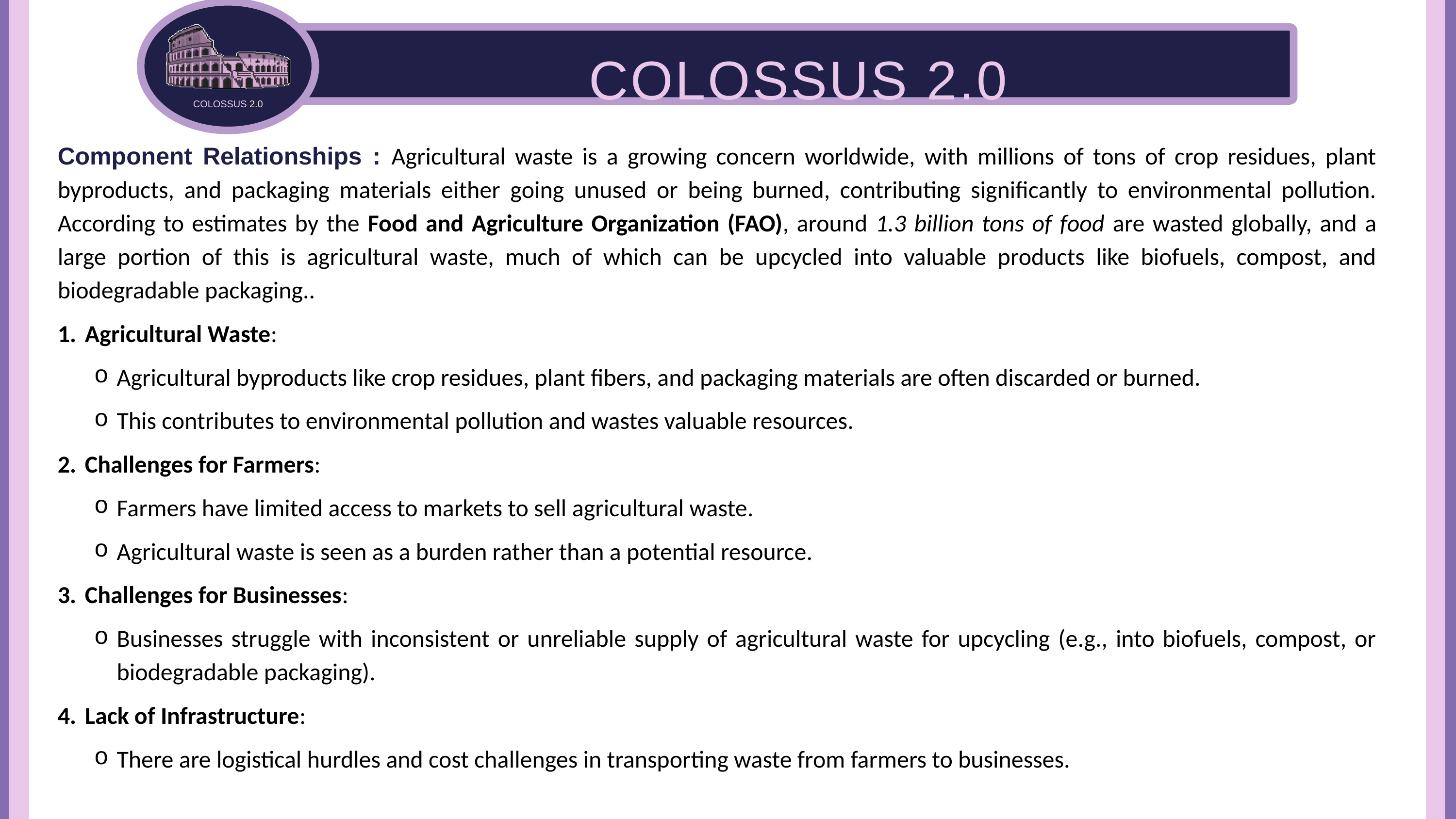

COLOSSUS 2.0
COLOSSUS 2.0
Component Relationships : Agricultural waste is a growing concern worldwide, with millions of tons of crop residues, plant byproducts, and packaging materials either going unused or being burned, contributing significantly to environmental pollution. According to estimates by the Food and Agriculture Organization (FAO), around 1.3 billion tons of food are wasted globally, and a large portion of this is agricultural waste, much of which can be upcycled into valuable products like biofuels, compost, and biodegradable packaging..
Agricultural Waste:
Agricultural byproducts like crop residues, plant fibers, and packaging materials are often discarded or burned.
This contributes to environmental pollution and wastes valuable resources.
Challenges for Farmers:
Farmers have limited access to markets to sell agricultural waste.
Agricultural waste is seen as a burden rather than a potential resource.
Challenges for Businesses:
Businesses struggle with inconsistent or unreliable supply of agricultural waste for upcycling (e.g., into biofuels, compost, or biodegradable packaging).
Lack of Infrastructure:
There are logistical hurdles and cost challenges in transporting waste from farmers to businesses.